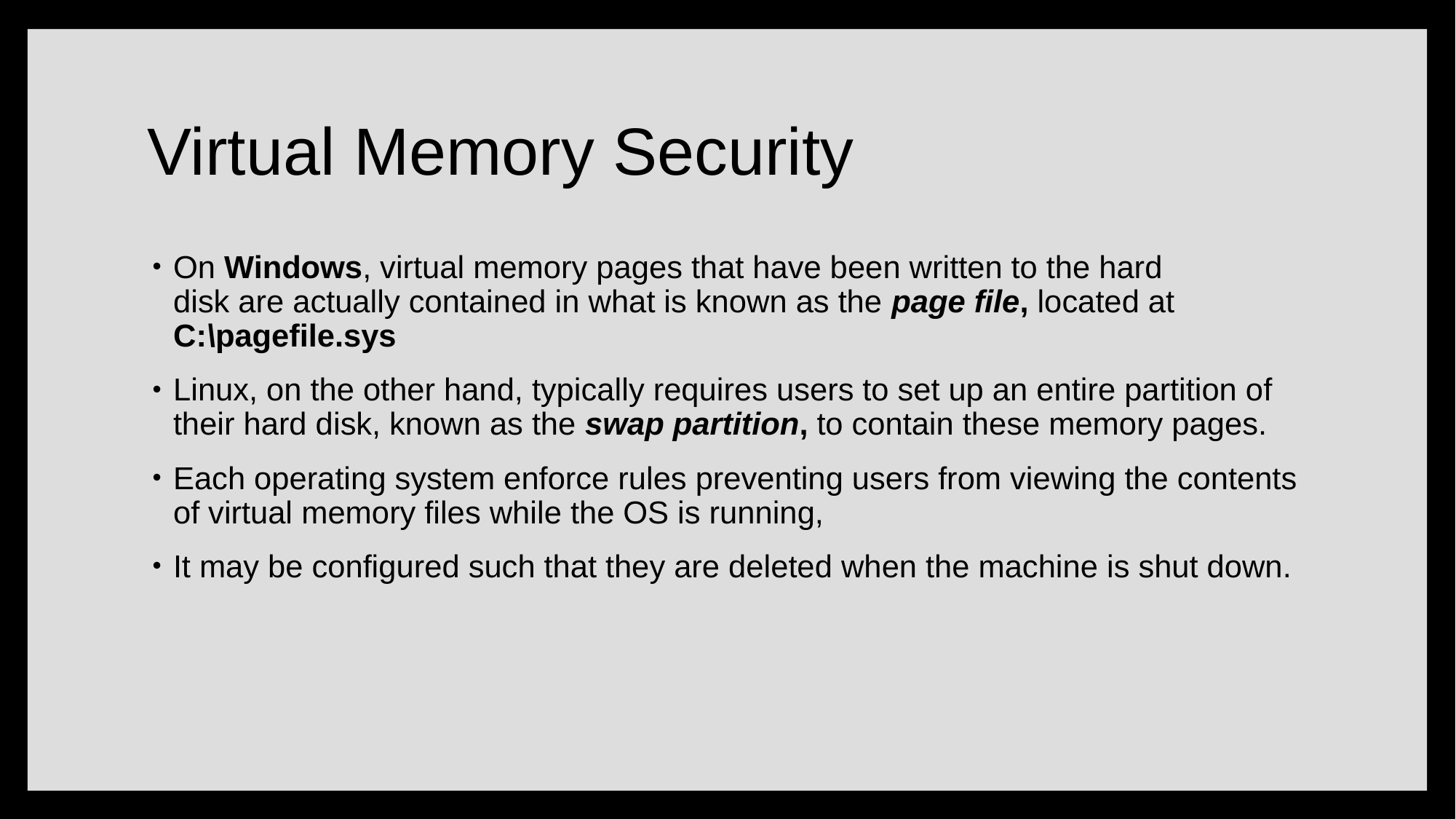

# Virtual Memory Security
On Windows, virtual memory pages that have been written to the hard
disk are actually contained in what is known as the page file, located at
C:\pagefile.sys
Linux, on the other hand, typically requires users to set up an entire partition of their hard disk, known as the swap partition, to contain these memory pages.
Each operating system enforce rules preventing users from viewing the contents of virtual memory files while the OS is running,
It may be configured such that they are deleted when the machine is shut down.